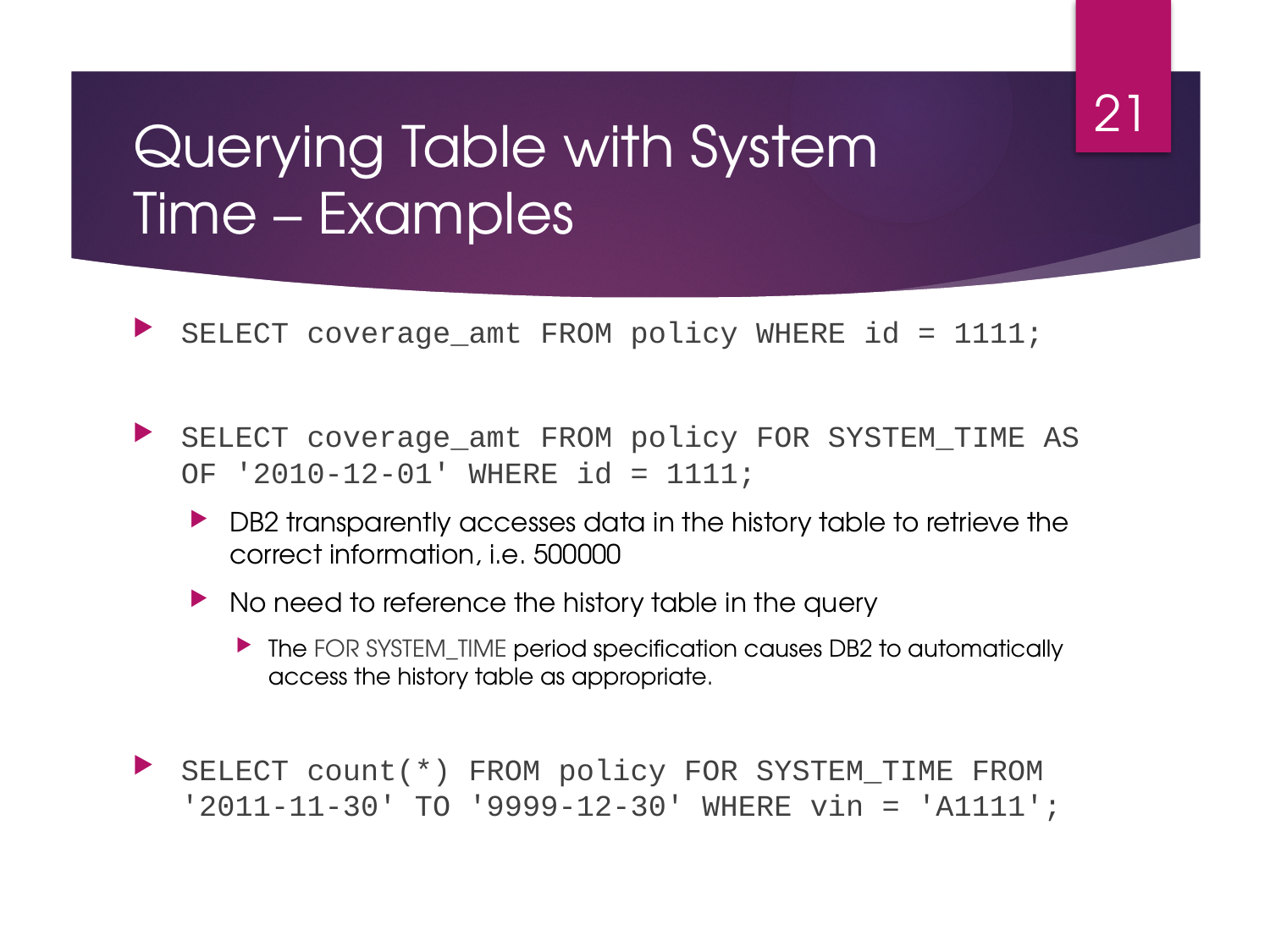

21
# Querying Table with System Time – Examples
SELECT coverage_amt FROM policy WHERE id = 1111;

SELECT coverage_amt FROM policy FOR SYSTEM_TIME AS OF '2010-12-01' WHERE id = 1111;
DB2 transparently accesses data in the history table to retrieve the correct information, i.e. 500000
No need to reference the history table in the query
The FOR SYSTEM_TIME period specification causes DB2 to automatically access the history table as appropriate.

SELECT count(*) FROM policy FOR SYSTEM_TIME FROM '2011-11-30' TO '9999-12-30' WHERE vin = 'A1111';